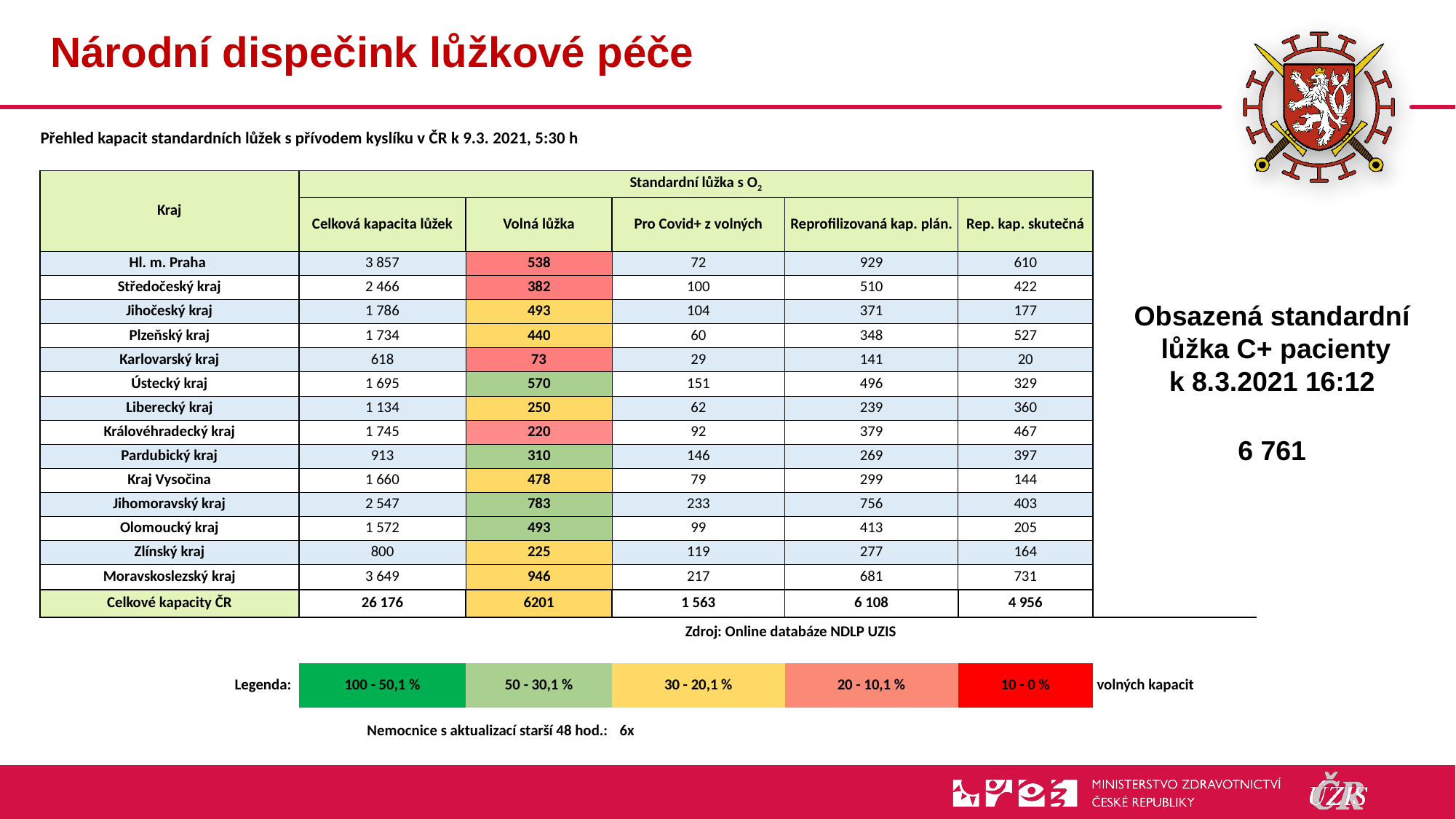

# Národní dispečink lůžkové péče
| Přehled kapacit standardních lůžek s přívodem kyslíku v ČR k 9.3. 2021, 5:30 h |  |  |  |  |  |  |
| --- | --- | --- | --- | --- | --- | --- |
|  |  |  |  |  |  |  |
| Kraj | Standardní lůžka s O2 |  |  |  |  |  |
|  | Celková kapacita lůžek | Volná lůžka | Pro Covid+ z volných | Reprofilizovaná kap. plán. | Rep. kap. skutečná |  |
| Hl. m. Praha | 3 857 | 538 | 72 | 929 | 610 |  |
| Středočeský kraj | 2 466 | 382 | 100 | 510 | 422 |  |
| Jihočeský kraj | 1 786 | 493 | 104 | 371 | 177 |  |
| Plzeňský kraj | 1 734 | 440 | 60 | 348 | 527 |  |
| Karlovarský kraj | 618 | 73 | 29 | 141 | 20 |  |
| Ústecký kraj | 1 695 | 570 | 151 | 496 | 329 |  |
| Liberecký kraj | 1 134 | 250 | 62 | 239 | 360 |  |
| Královéhradecký kraj | 1 745 | 220 | 92 | 379 | 467 |  |
| Pardubický kraj | 913 | 310 | 146 | 269 | 397 |  |
| Kraj Vysočina | 1 660 | 478 | 79 | 299 | 144 |  |
| Jihomoravský kraj | 2 547 | 783 | 233 | 756 | 403 |  |
| Olomoucký kraj | 1 572 | 493 | 99 | 413 | 205 |  |
| Zlínský kraj | 800 | 225 | 119 | 277 | 164 |  |
| Moravskoslezský kraj | 3 649 | 946 | 217 | 681 | 731 |  |
| Celkové kapacity ČR | 26 176 | 6201 | 1 563 | 6 108 | 4 956 |  |
|  |  |  | Zdroj: Online databáze NDLP UZIS |  |  |  |
|  |  |  |  |  |  |  |
| Legenda: | 100 - 50,1 % | 50 - 30,1 % | 30 - 20,1 % | 20 - 10,1 % | 10 - 0 % | volných kapacit |
| Nemocnice s aktualizací starší 48 hod.: |  |  | 6x |  |  |  |
|  |  |  |  |  |
| --- | --- | --- | --- | --- |
Obsazená standardní
 lůžka C+ pacienty
k 8.3.2021 16:12

6 761